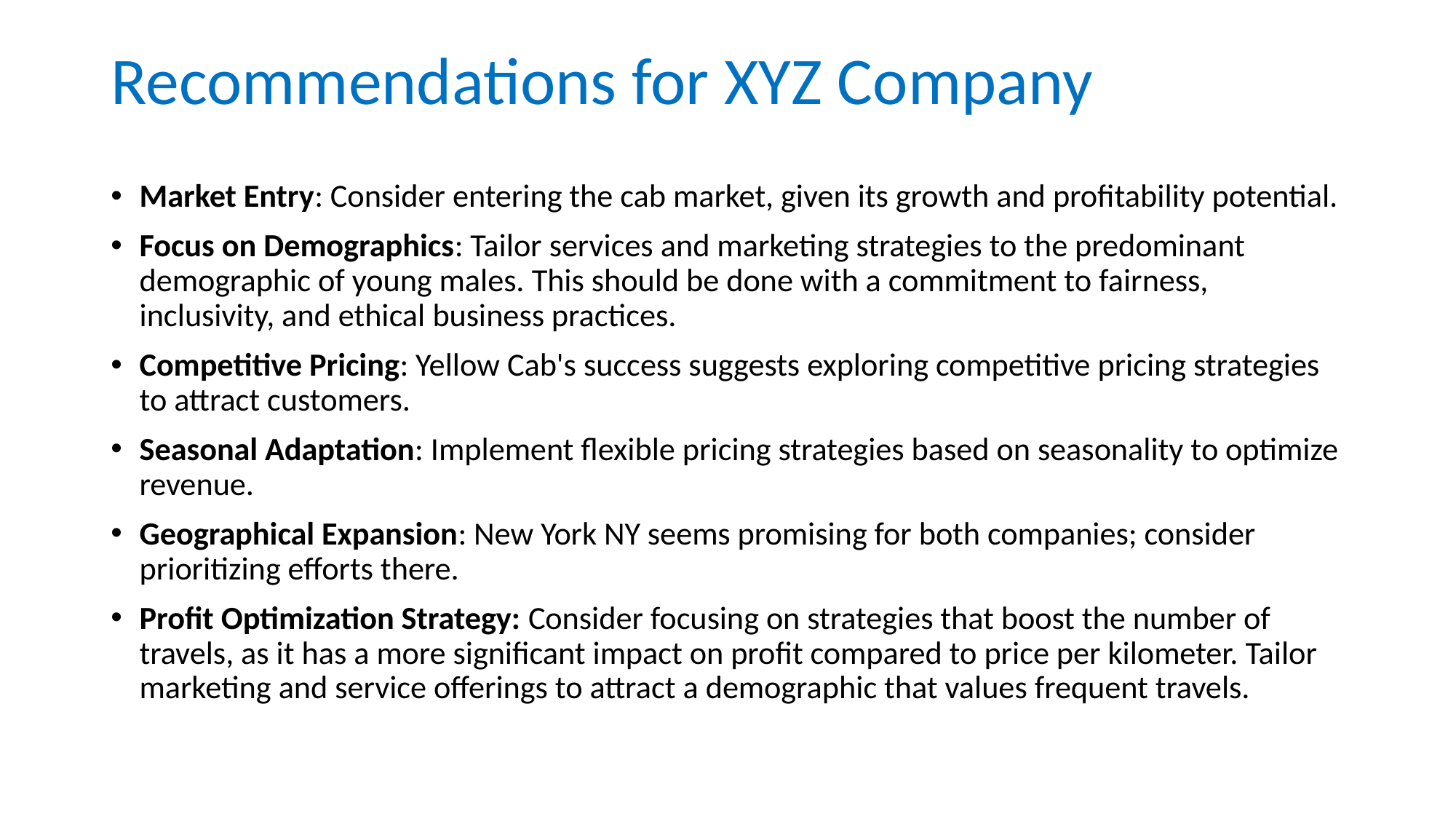

# Recommendations for XYZ Company
Market Entry: Consider entering the cab market, given its growth and profitability potential.
Focus on Demographics: Tailor services and marketing strategies to the predominant demographic of young males. This should be done with a commitment to fairness, inclusivity, and ethical business practices.
Competitive Pricing: Yellow Cab's success suggests exploring competitive pricing strategies to attract customers.
Seasonal Adaptation: Implement flexible pricing strategies based on seasonality to optimize revenue.
Geographical Expansion: New York NY seems promising for both companies; consider prioritizing efforts there.
Profit Optimization Strategy: Consider focusing on strategies that boost the number of travels, as it has a more significant impact on profit compared to price per kilometer. Tailor marketing and service offerings to attract a demographic that values frequent travels.